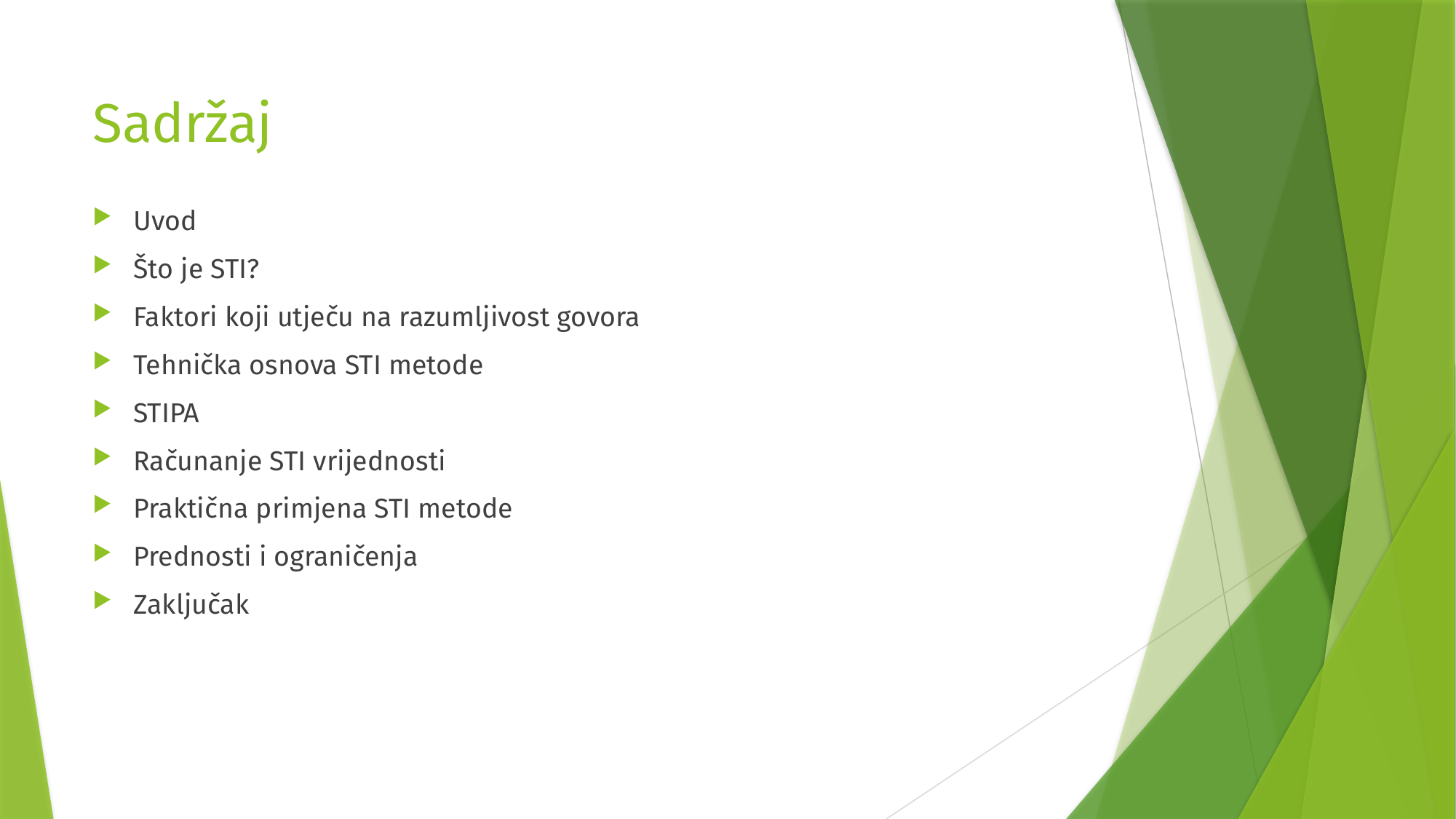

# Sadržaj
Uvod
Što je STI?
Faktori koji utječu na razumljivost govora
Tehnička osnova STI metode
STIPA
Računanje STI vrijednosti
Praktična primjena STI metode
Prednosti i ograničenja
Zaključak